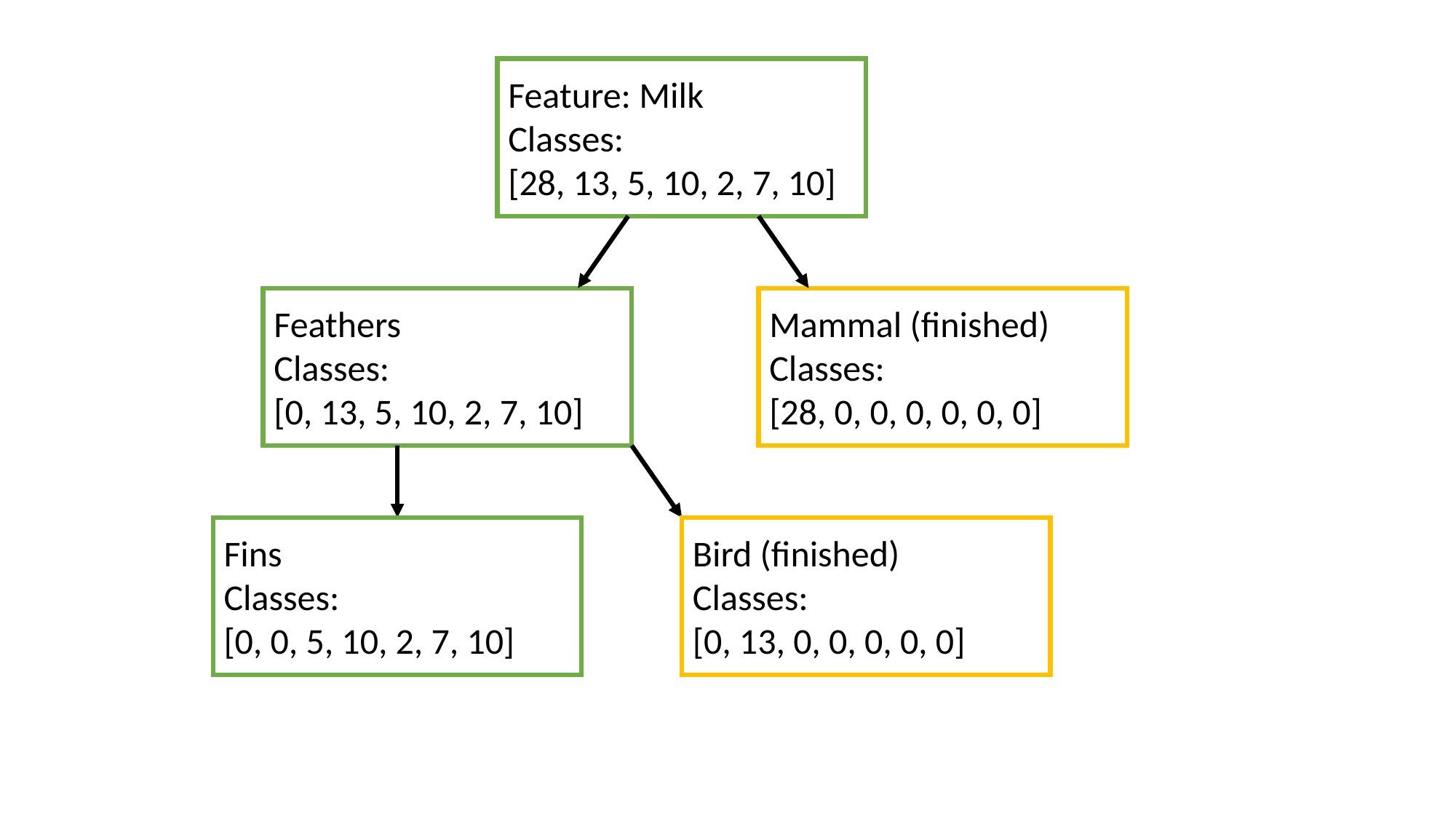

Feature: Milk
Classes:
[28, 13, 5, 10, 2, 7, 10]
Feathers
Classes:
[0, 13, 5, 10, 2, 7, 10]
Mammal (finished)
Classes:
[28, 0, 0, 0, 0, 0, 0]
Fins
Classes:
[0, 0, 5, 10, 2, 7, 10]
Bird (finished)
Classes:
[0, 13, 0, 0, 0, 0, 0]